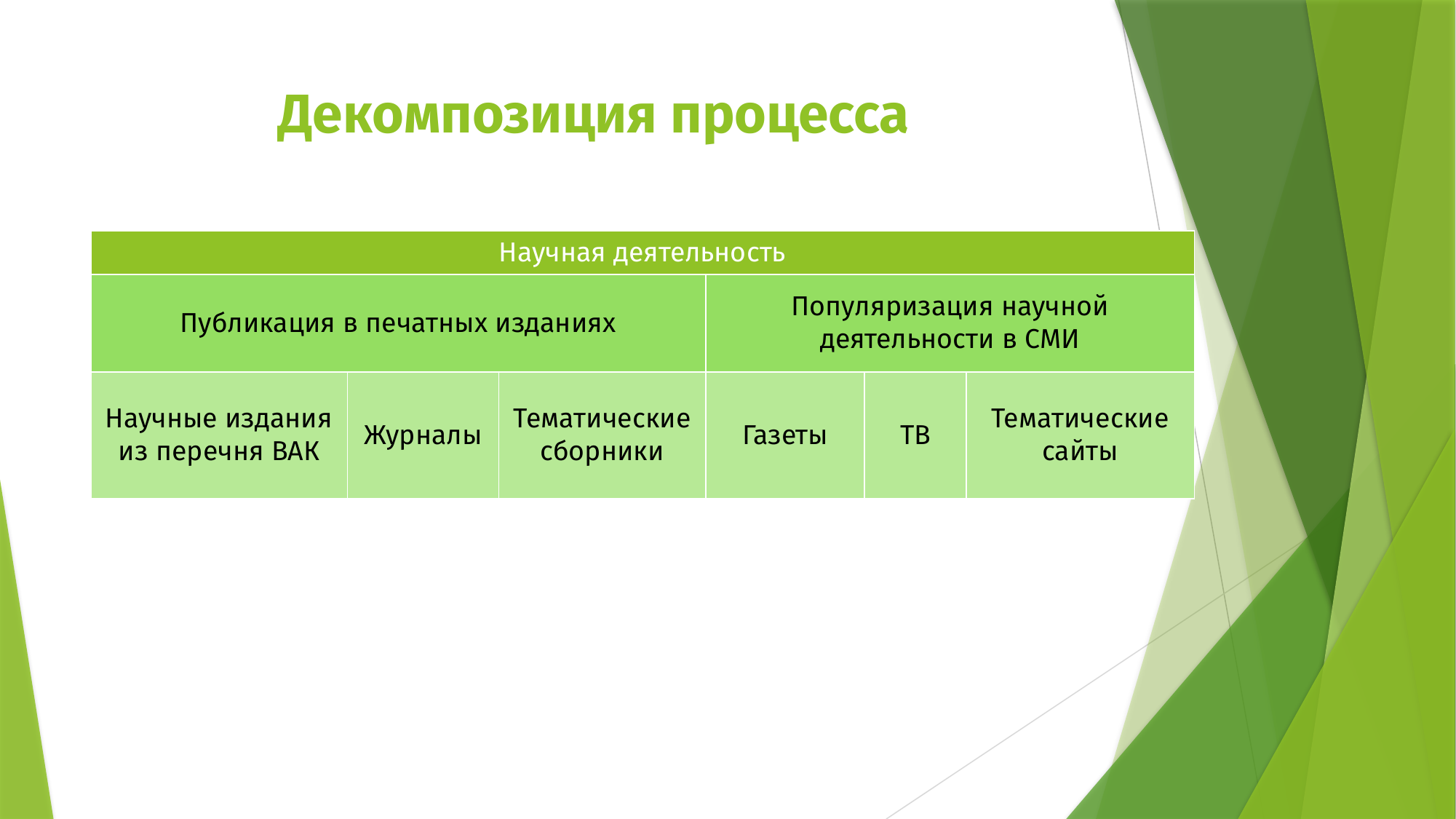

# Декомпозиция процесса
| Научная деятельность |  |  |  |  |  |
| --- | --- | --- | --- | --- | --- |
| Публикация в печатных изданиях |  |  | Популяризация научной деятельности в СМИ |  |  |
| Научные издания из перечня ВАК | Журналы | Тематические сборники | Газеты | ТВ | Тематические сайты |